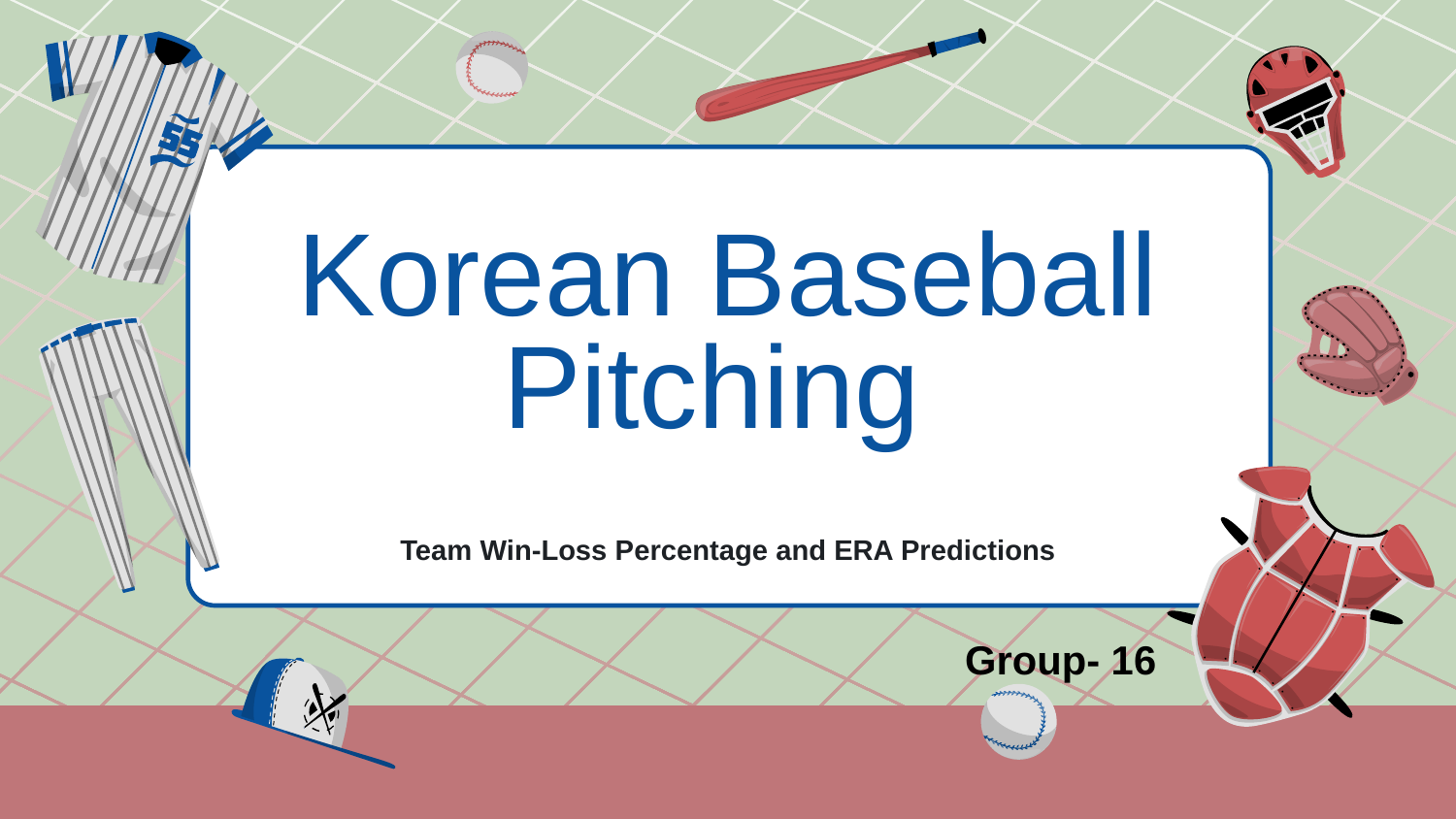

# Korean Baseball Pitching
Team Win-Loss Percentage and ERA Predictions
Group- 16